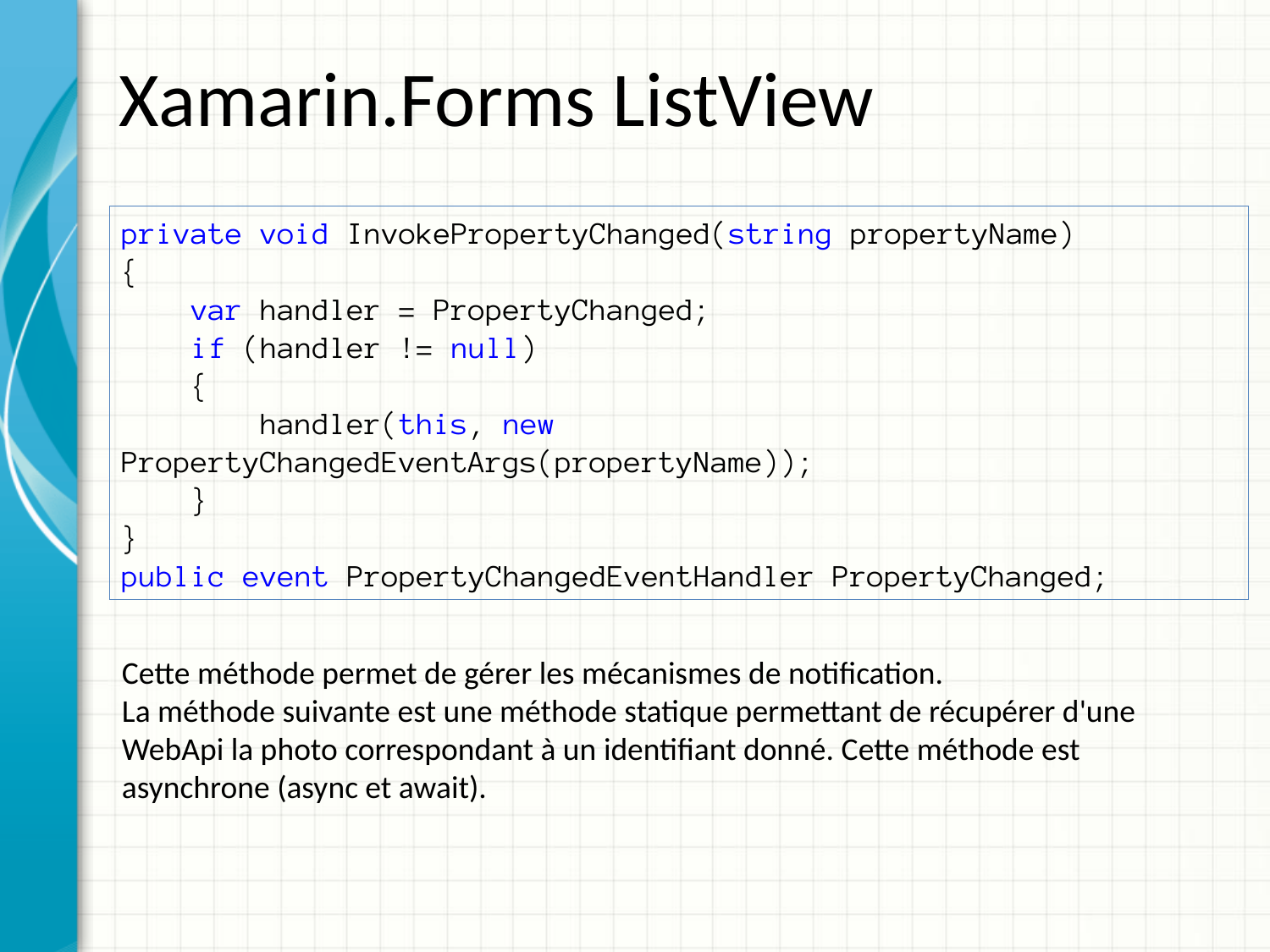

# Xamarin.Forms ListView
private void InvokePropertyChanged(string propertyName)
{
    var handler = PropertyChanged;
    if (handler != null)
    {
        handler(this, new PropertyChangedEventArgs(propertyName));
    }
}
public event PropertyChangedEventHandler PropertyChanged;
Cette méthode permet de gérer les mécanismes de notification.
La méthode suivante est une méthode statique permettant de récupérer d'une WebApi la photo correspondant à un identifiant donné. Cette méthode est asynchrone (async et await).